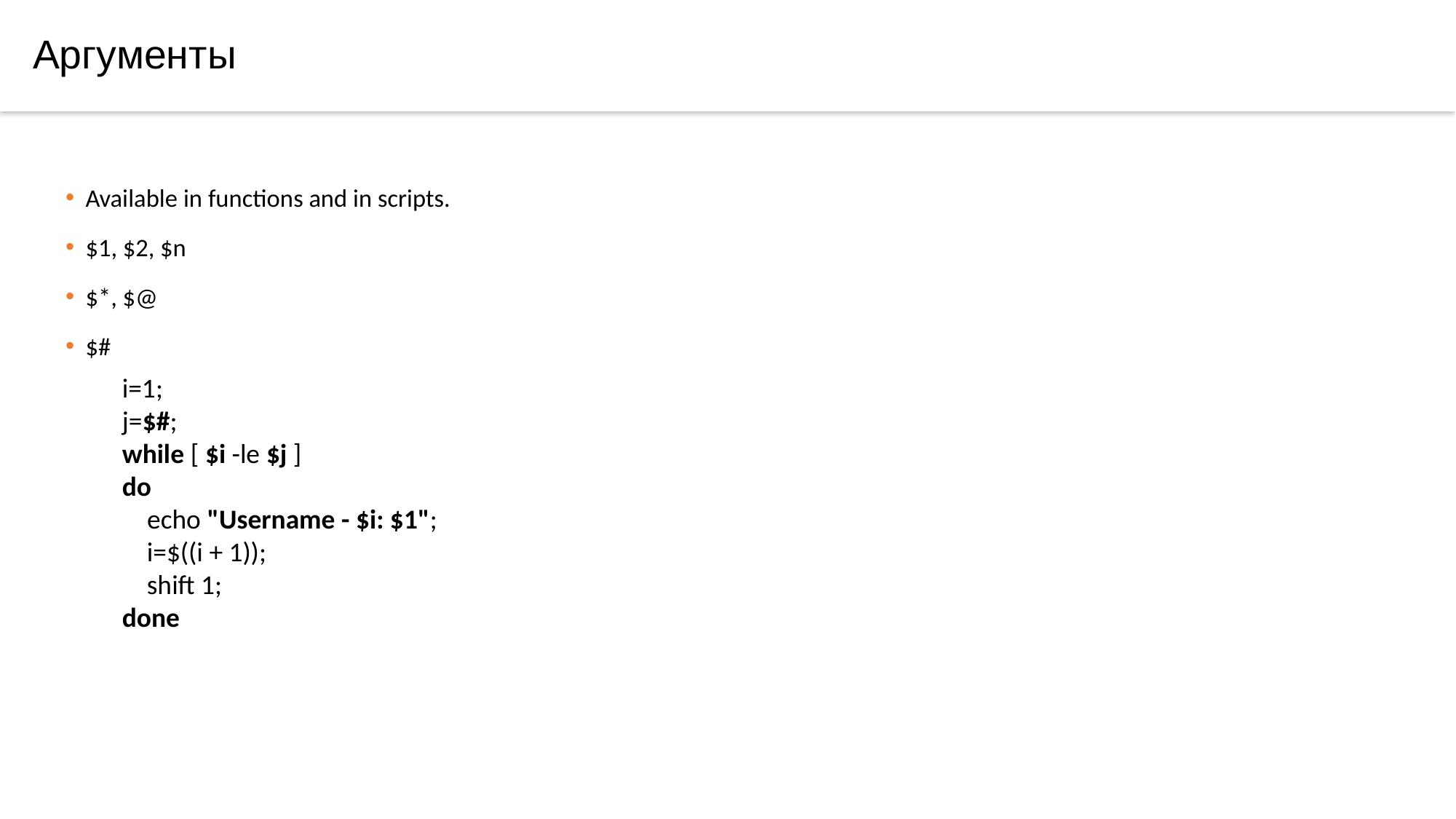

Аргументы
Available in functions and in scripts.
$1, $2, $n
$*, $@
$#
i=1;
j=$#;
while [ $i -le $j ]
do
    echo "Username - $i: $1";
    i=$((i + 1));
    shift 1;
done